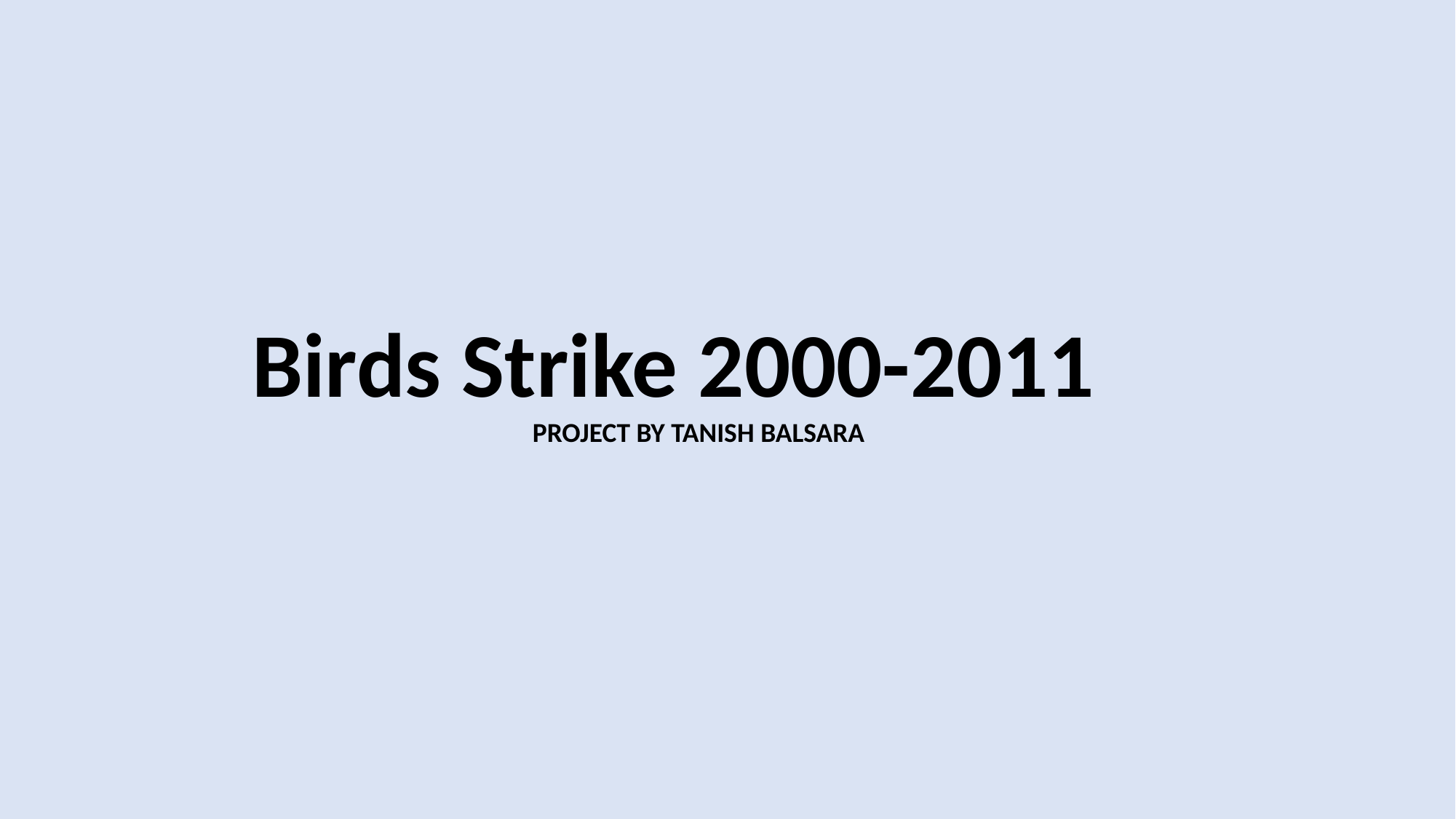

Birds Strike 2000-2011
PROJECT BY TANISH BALSARA